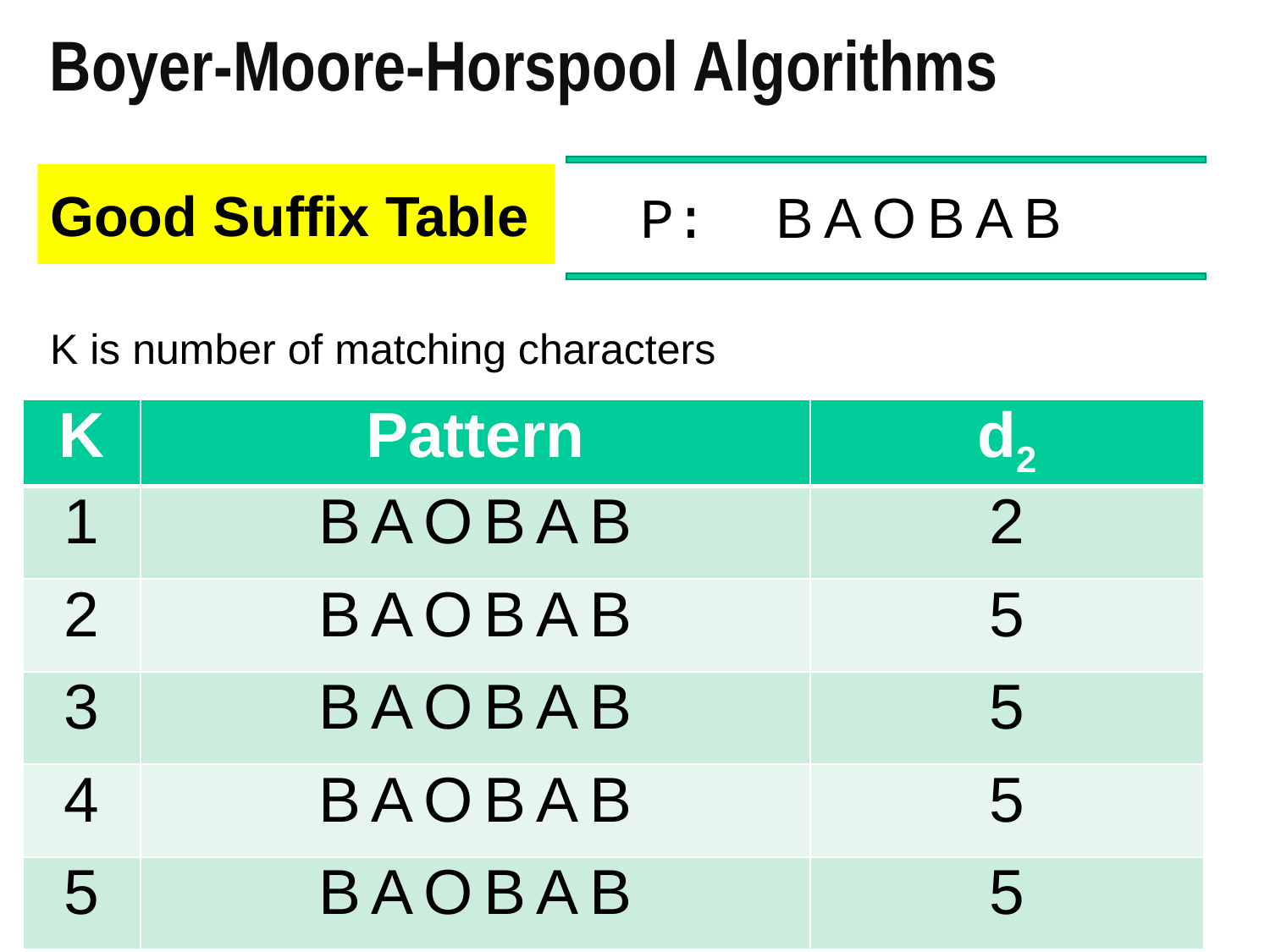

Boyer-Moore-Horspool Algorithms

# Good Suffix Table
P:  BAOBAB

K is number of matching characters
| K | Pattern | d2 |
| --- | --- | --- |
| 1 | BAOBAB | 2 |
| 2 | BAOBAB | 5 |
| 3 | BAOBAB | 5 |
| 4 | BAOBAB | 5 |
| 5 | BAOBAB | 5 |